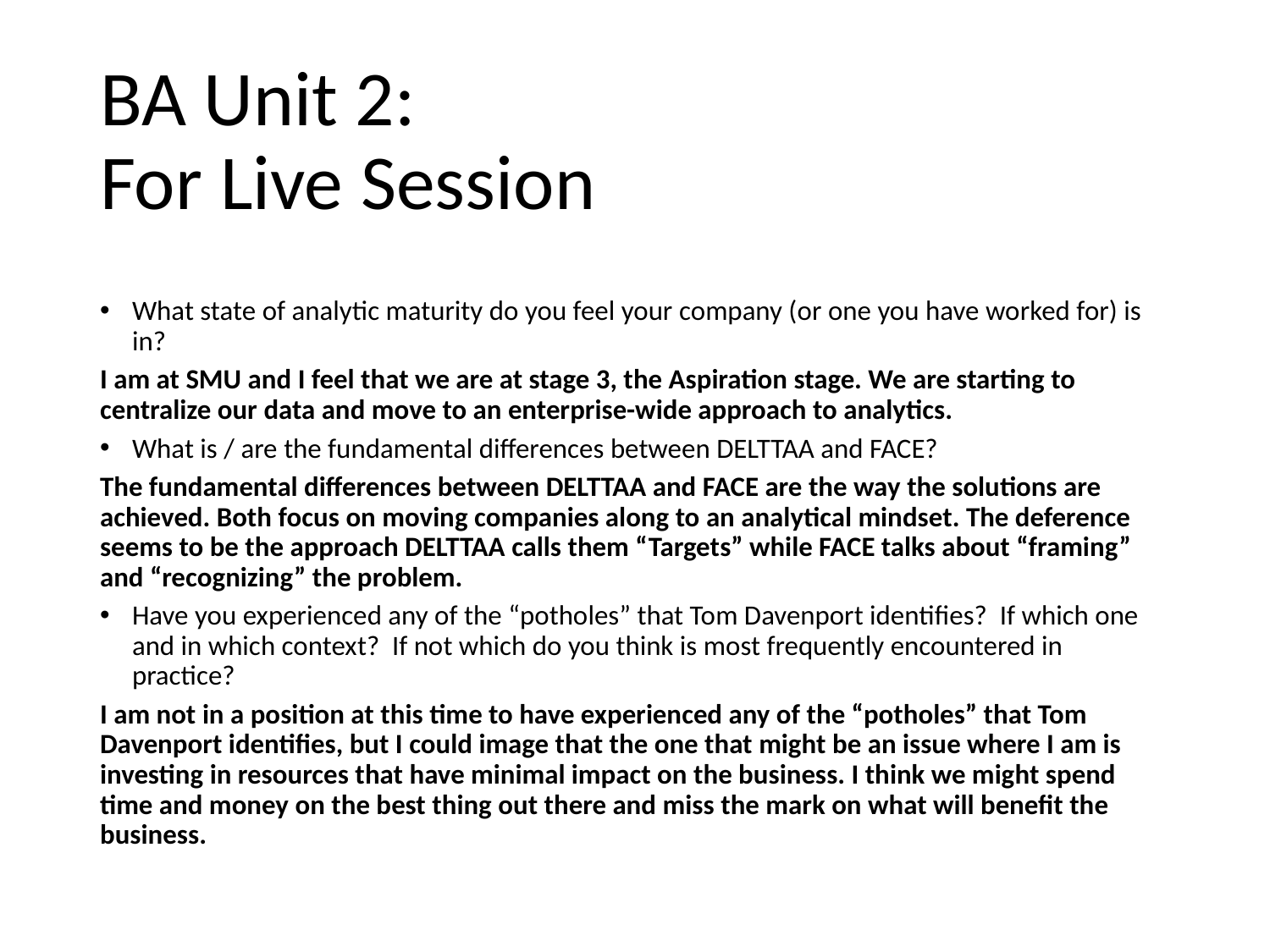

# BA Unit 2: For Live Session

What state of analytic maturity do you feel your company (or one you have worked for) is in?
I am at SMU and I feel that we are at stage 3, the Aspiration stage. We are starting to centralize our data and move to an enterprise-wide approach to analytics.
What is / are the fundamental differences between DELTTAA and FACE?
The fundamental differences between DELTTAA and FACE are the way the solutions are achieved. Both focus on moving companies along to an analytical mindset. The deference seems to be the approach DELTTAA calls them “Targets” while FACE talks about “framing” and “recognizing” the problem.
Have you experienced any of the “potholes” that Tom Davenport identifies?  If which one and in which context?  If not which do you think is most frequently encountered in practice?
I am not in a position at this time to have experienced any of the “potholes” that Tom Davenport identifies, but I could image that the one that might be an issue where I am is investing in resources that have minimal impact on the business. I think we might spend time and money on the best thing out there and miss the mark on what will benefit the business.